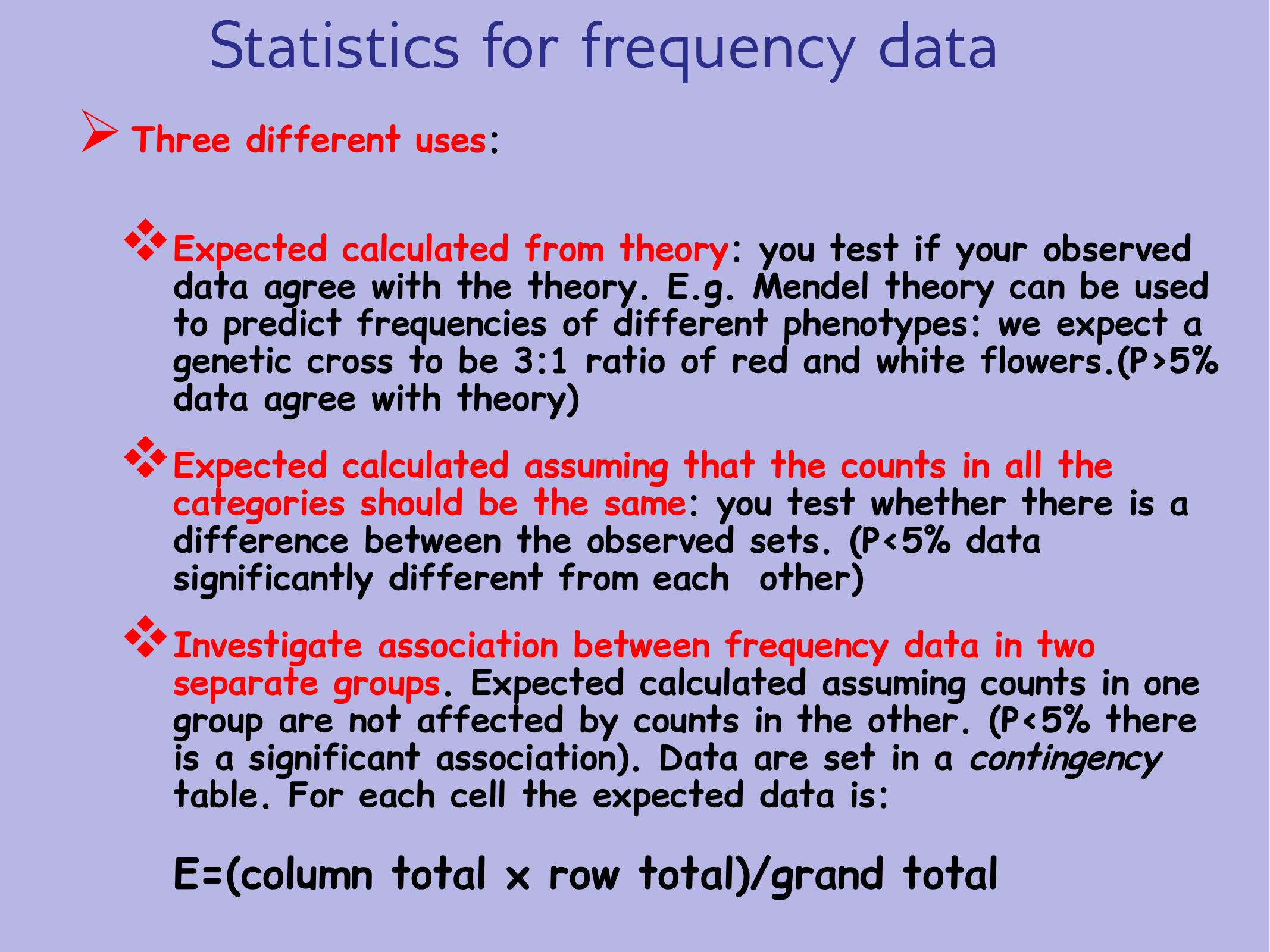

Statistics for frequency data
Three different uses:
Expected calculated from theory: you test if your observed data agree with the theory. E.g. Mendel theory can be used to predict frequencies of different phenotypes: we expect a genetic cross to be 3:1 ratio of red and white flowers.(P>5% data agree with theory)
Expected calculated assuming that the counts in all the categories should be the same: you test whether there is a difference between the observed sets. (P<5% data significantly different from each  other)
Investigate association between frequency data in two separate groups. Expected calculated assuming counts in one group are not affected by counts in the other. (P<5% there is a significant association). Data are set in a contingency table. For each cell the expected data is:
E=(column total x row total)/grand total